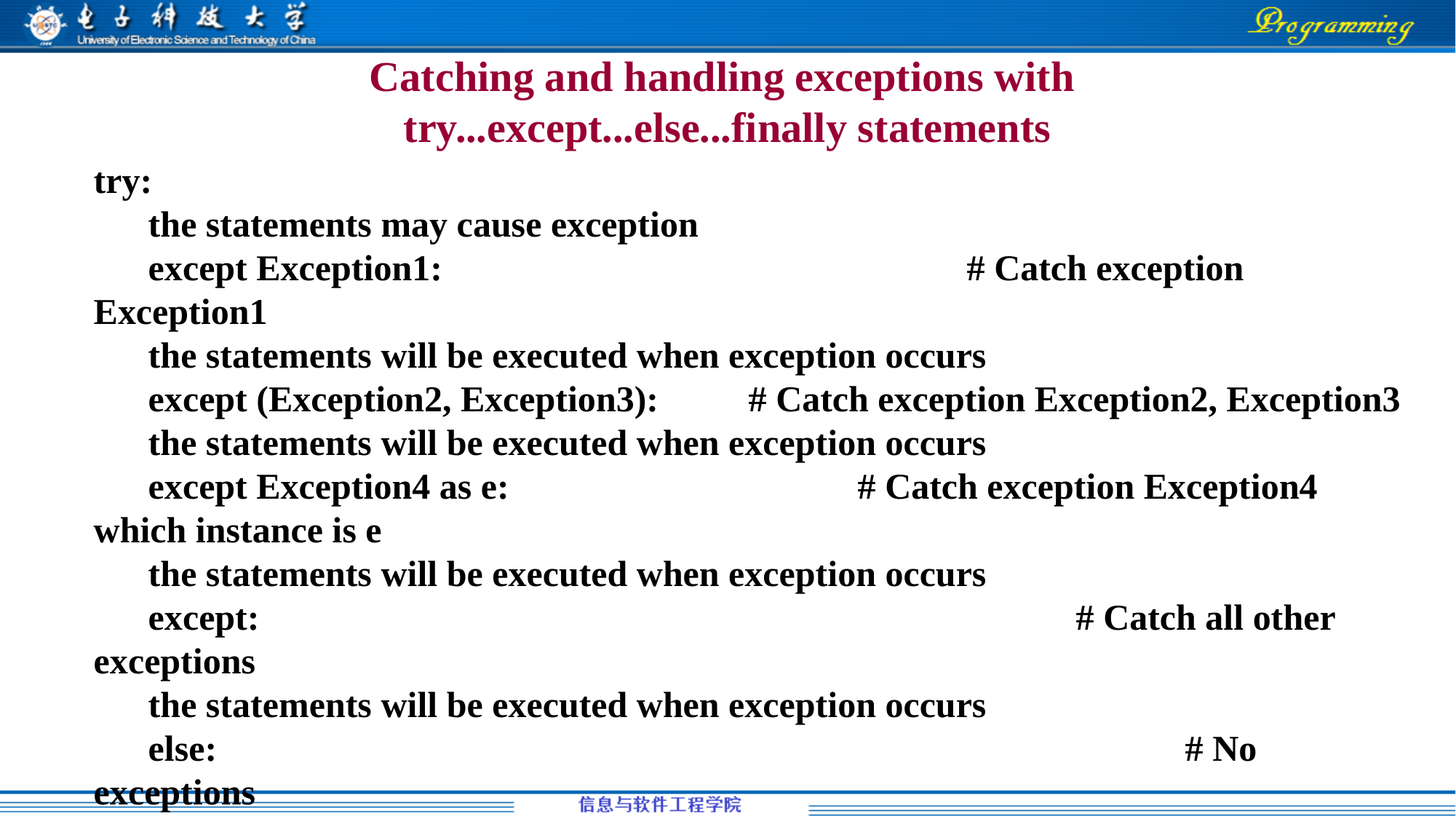

# Catching and handling exceptions with try...except...else...finally statements
try:
the statements may cause exception
except Exception1:					# Catch exception Exception1
the statements will be executed when exception occurs
except (Exception2, Exception3):	# Catch exception Exception2, Exception3
the statements will be executed when exception occurs
except Exception4 as e:				# Catch exception Exception4 which instance is e
the statements will be executed when exception occurs
except:								# Catch all other exceptions
the statements will be executed when exception occurs
else:									# No exceptions
the statements will be executed when no exceptions
finally:								# Statements that are guaranteed to execute
Statements that are guaranteed to execute regardless of an exception.